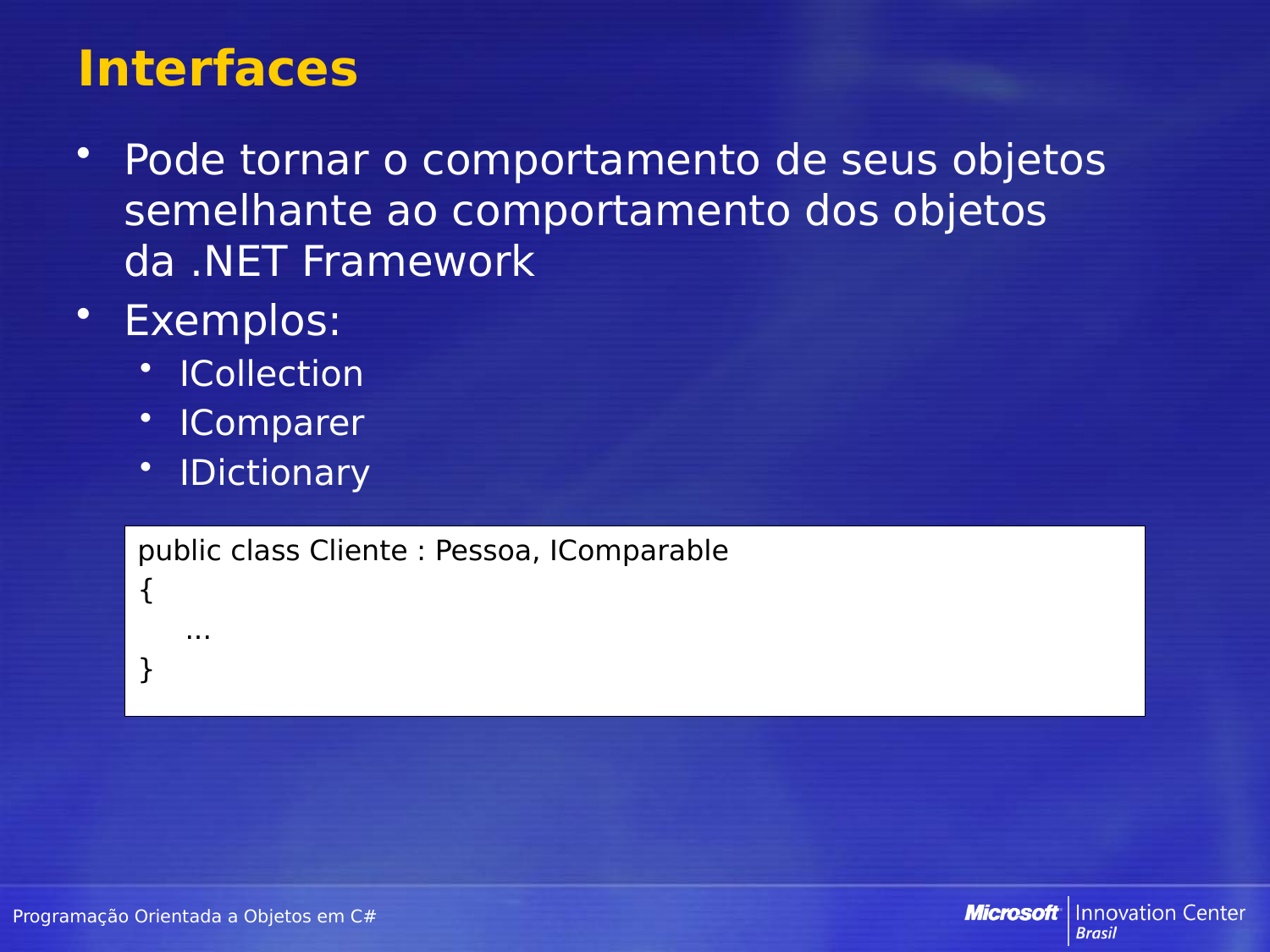

# Interfaces
Pode tornar o comportamento de seus objetos semelhante ao comportamento dos objetos da .NET Framework
Exemplos:
ICollection
IComparer
IDictionary
public class Cliente : Pessoa, IComparable
{
	...
}